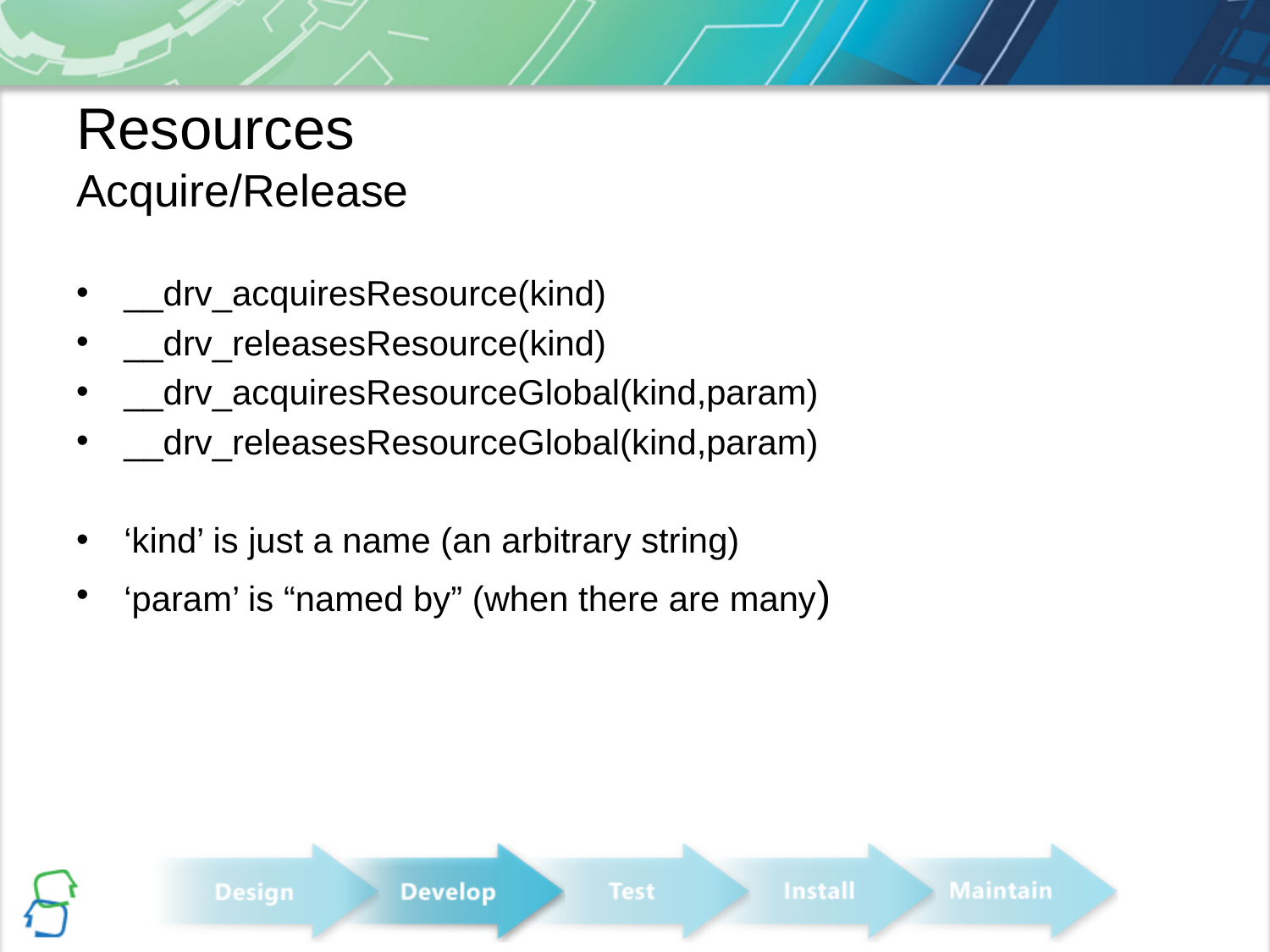

# Resources Acquire/Release
__drv_acquiresResource(kind)
__drv_releasesResource(kind)
__drv_acquiresResourceGlobal(kind,param)
__drv_releasesResourceGlobal(kind,param)

‘kind’ is just a name (an arbitrary string)
‘param’ is “named by” (when there are many)